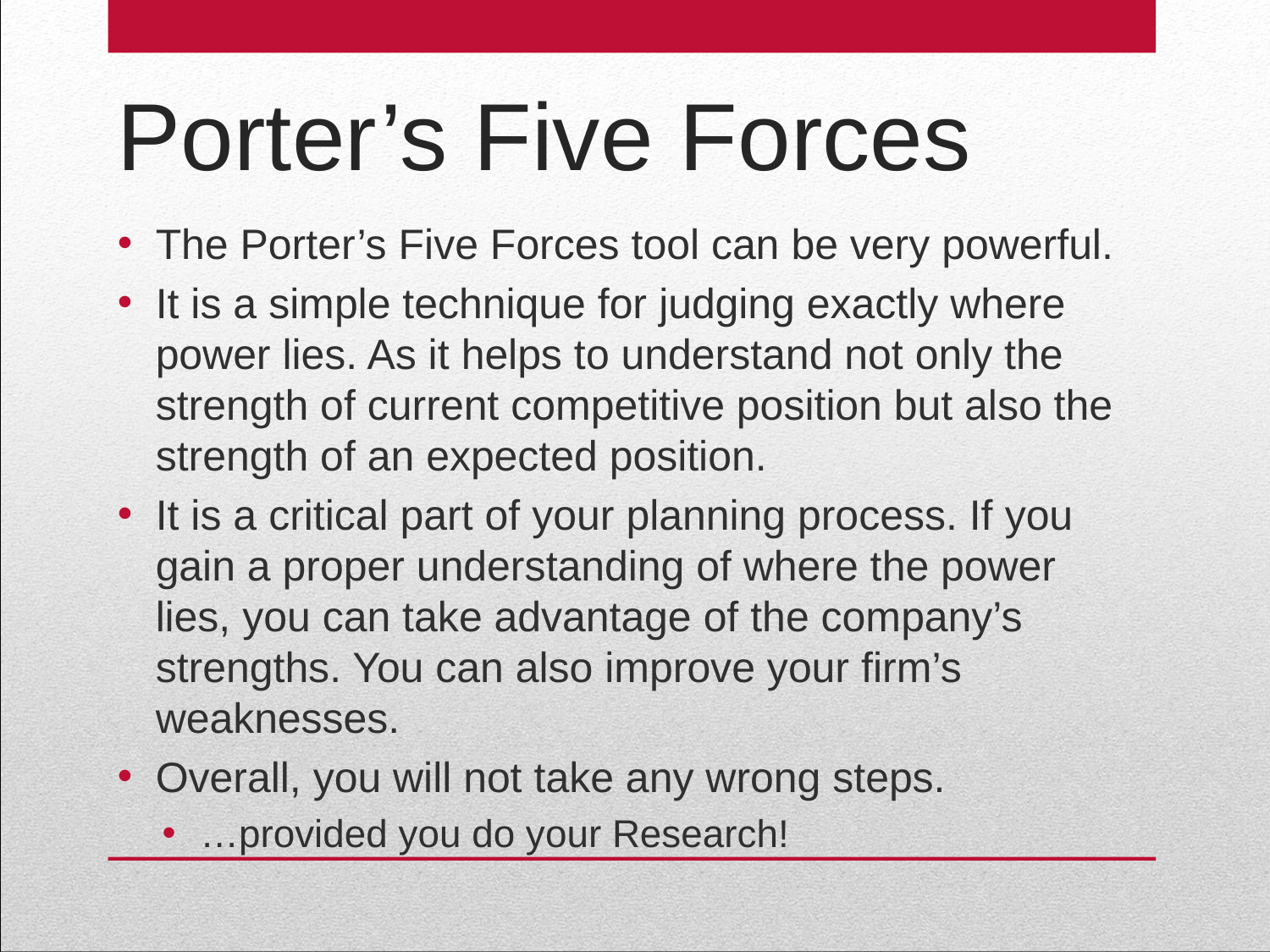

# Porter’s Five Forces
The Porter’s Five Forces tool can be very powerful.
It is a simple technique for judging exactly where power lies. As it helps to understand not only the strength of current competitive position but also the strength of an expected position.
It is a critical part of your planning process. If you gain a proper understanding of where the power lies, you can take advantage of the company’s strengths. You can also improve your firm’s weaknesses.
Overall, you will not take any wrong steps.
…provided you do your Research!